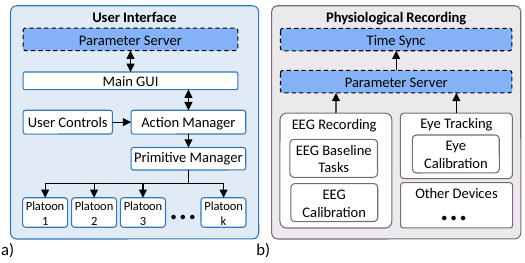

User Interface
Physiological Recording
Parameter Server
Time Sync
Parameter Server
Main GUI
User Controls
Action Manager
Eye Tracking
Eye Calibration
EEG Recording
EEG Baseline Tasks
EEG Calibration
Primitive Manager
…
…
Other Devices
Platoon
1
Platoon
2
Platoon
3
Platoon
k
a)
b)